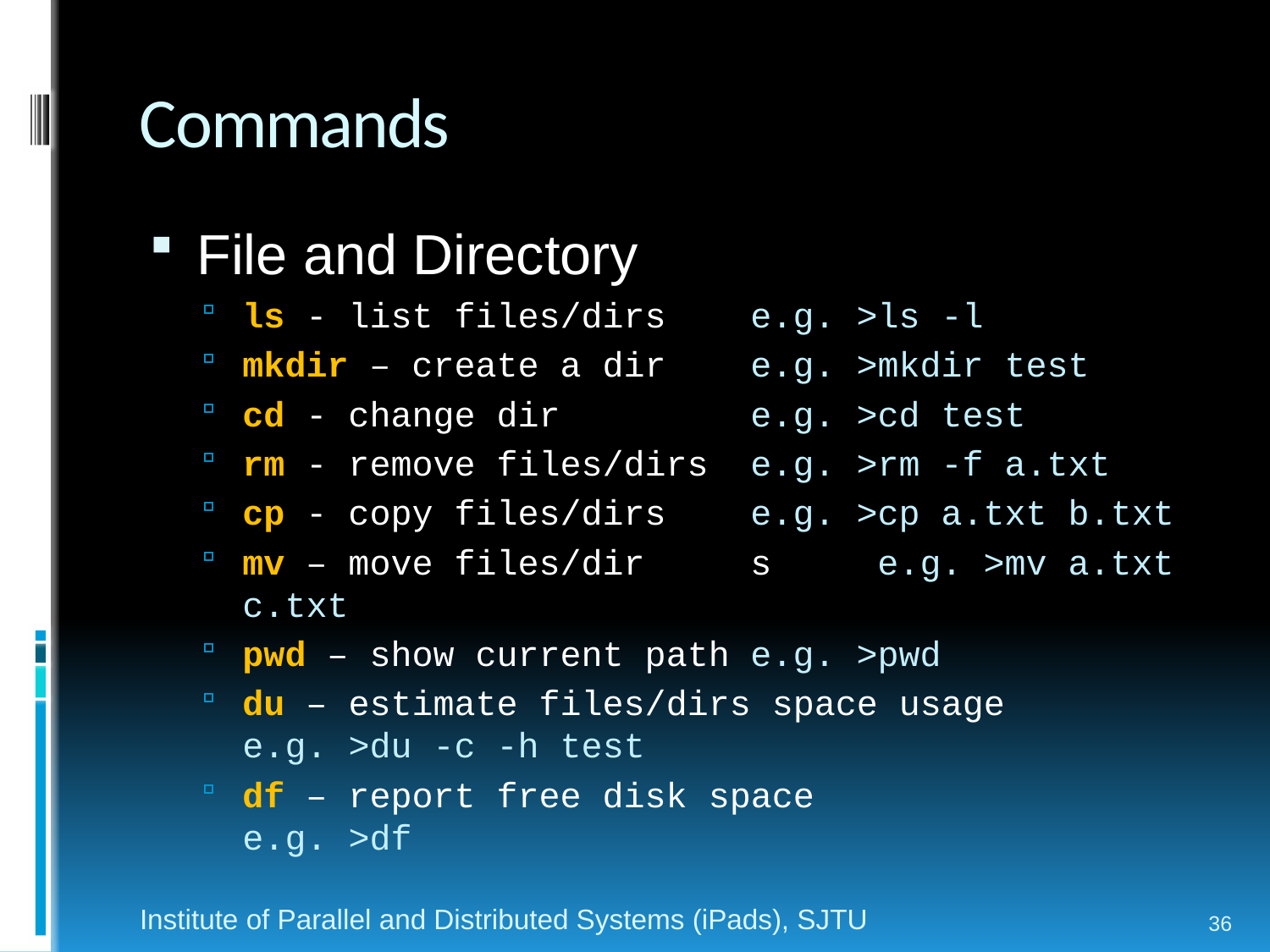

# Commands
File and Directory
ls - list files/dirs	e.g. >ls -l
mkdir – create a dir	e.g. >mkdir test
cd - change dir 		e.g. >cd test
rm - remove files/dirs 	e.g. >rm -f a.txt
cp - copy files/dirs	e.g. >cp a.txt b.txt
mv – move files/dir	s	e.g. >mv a.txt c.txt
pwd – show current path	e.g. >pwd
du – estimate files/dirs space usage
e.g. >du -c -h test
df – report free disk space
e.g. >df
Institute of Parallel and Distributed Systems (iPads), SJTU
36